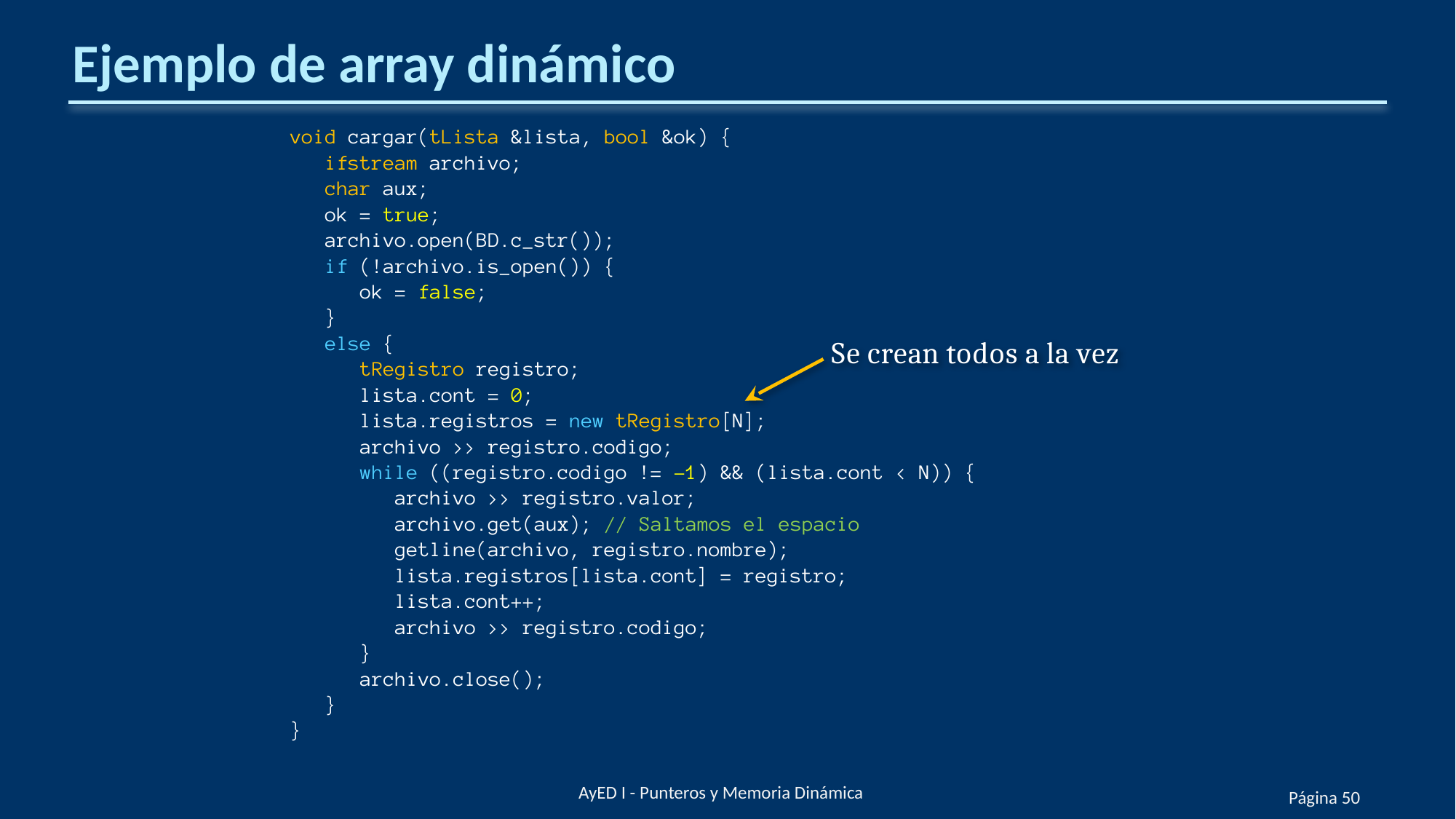

# Ejemplo de array dinámico
void cargar(tLista &lista, bool &ok) {
   ifstream archivo;
   char aux;
   ok = true;
   archivo.open(BD.c_str());
   if (!archivo.is_open()) {
      ok = false;
   }
   else {
      tRegistro registro;
      lista.cont = 0;
      lista.registros = new tRegistro[N];
      archivo >> registro.codigo;
      while ((registro.codigo != -1) && (lista.cont < N)) {
         archivo >> registro.valor;
         archivo.get(aux); // Saltamos el espacio
         getline(archivo, registro.nombre);
         lista.registros[lista.cont] = registro;
         lista.cont++;
         archivo >> registro.codigo;
      }
      archivo.close();
   }
}
Se crean todos a la vez
AyED I - Punteros y Memoria Dinámica
Página 50